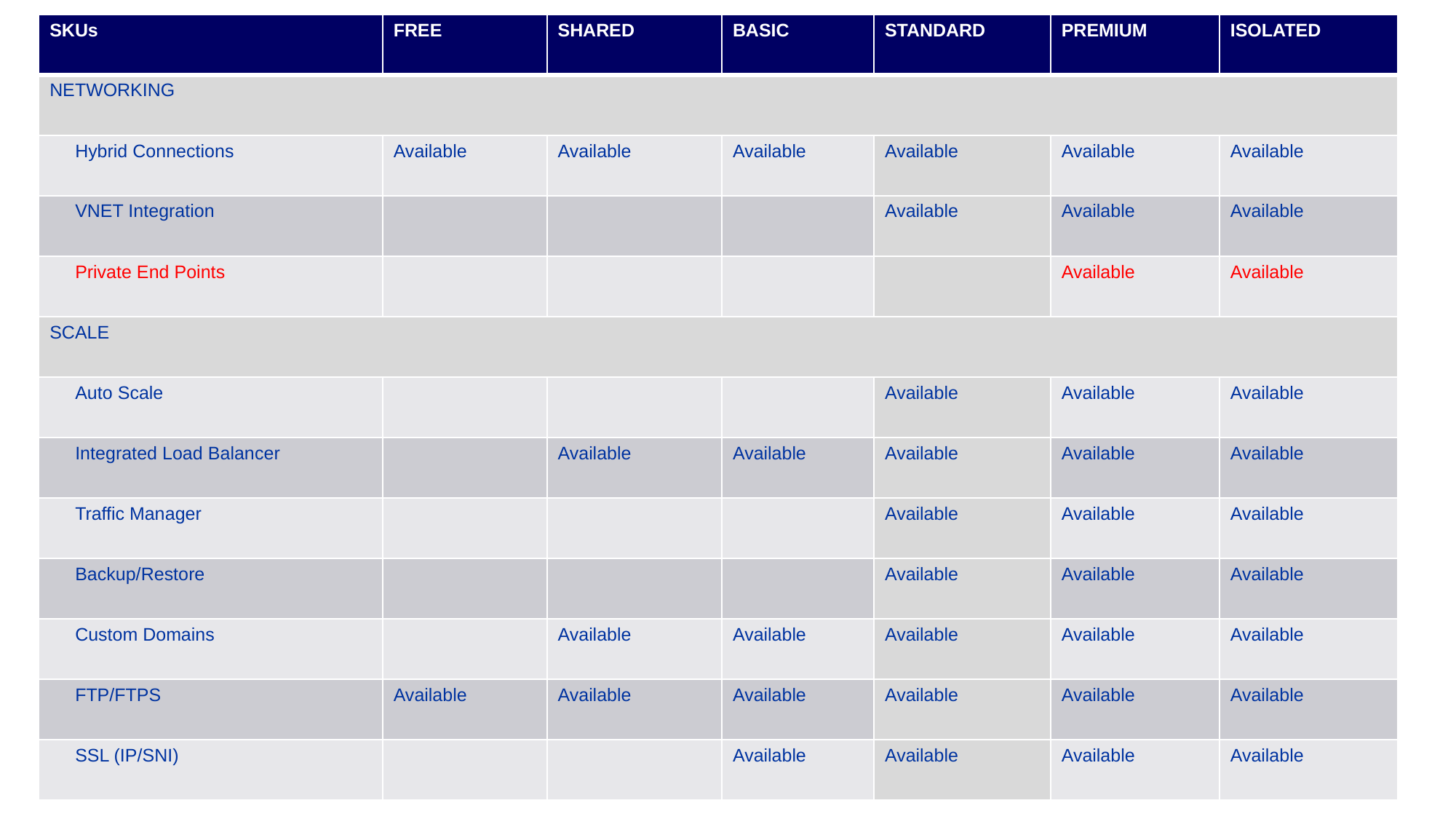

| SKUs | FREE | SHARED | BASIC | STANDARD | PREMIUM | ISOLATED |
| --- | --- | --- | --- | --- | --- | --- |
| NETWORKING |  |  |  |  |  |  |
| Hybrid Connections | Available | Available | Available | Available | Available | Available |
| VNET Integration |  |  |  | Available | Available | Available |
| Private End Points |  |  |  |  | Available | Available |
| SCALE |  |  |  |  |  |  |
| Auto Scale |  |  |  | Available | Available | Available |
| Integrated Load Balancer |  | Available | Available | Available | Available | Available |
| Traffic Manager |  |  |  | Available | Available | Available |
| Backup/Restore |  |  |  | Available | Available | Available |
| Custom Domains |  | Available | Available | Available | Available | Available |
| FTP/FTPS | Available | Available | Available | Available | Available | Available |
| SSL (IP/SNI) |  |  | Available | Available | Available | Available |